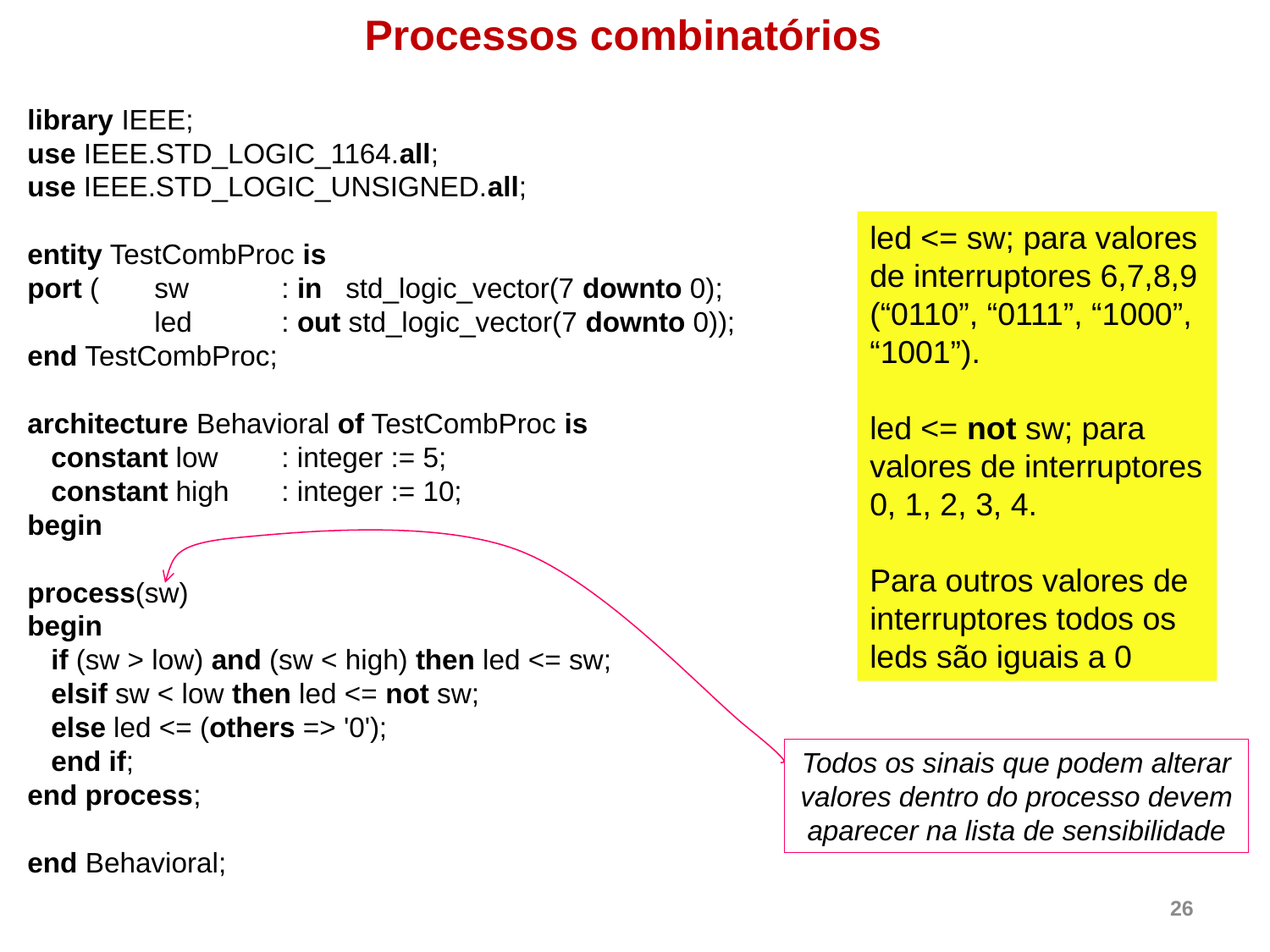

Processos combinatórios
library IEEE;
use IEEE.STD_LOGIC_1164.all;
use IEEE.STD_LOGIC_UNSIGNED.all;

entity TestCombProc is
port (	sw 	: in   std_logic_vector(7 downto 0);
	led	: out std_logic_vector(7 downto 0));
end TestCombProc;

architecture Behavioral of TestCombProc is
   constant low 	: integer := 5;
   constant high 	: integer := 10;
begin

process(sw)
begin
   if (sw > low) and (sw < high) then led <= sw;
   elsif sw < low then led <= not sw;
   else led <= (others => '0');
   end if;
end process;

end Behavioral;
led <= sw; para valores de interruptores 6,7,8,9 (“0110”, “0111”, “1000”, “1001”).

led <= not sw; para valores de interruptores 0, 1, 2, 3, 4.

Para outros valores de interruptores todos os leds são iguais a 0

Todos os sinais que podem alterar valores dentro do processo devem aparecer na lista de sensibilidade
26